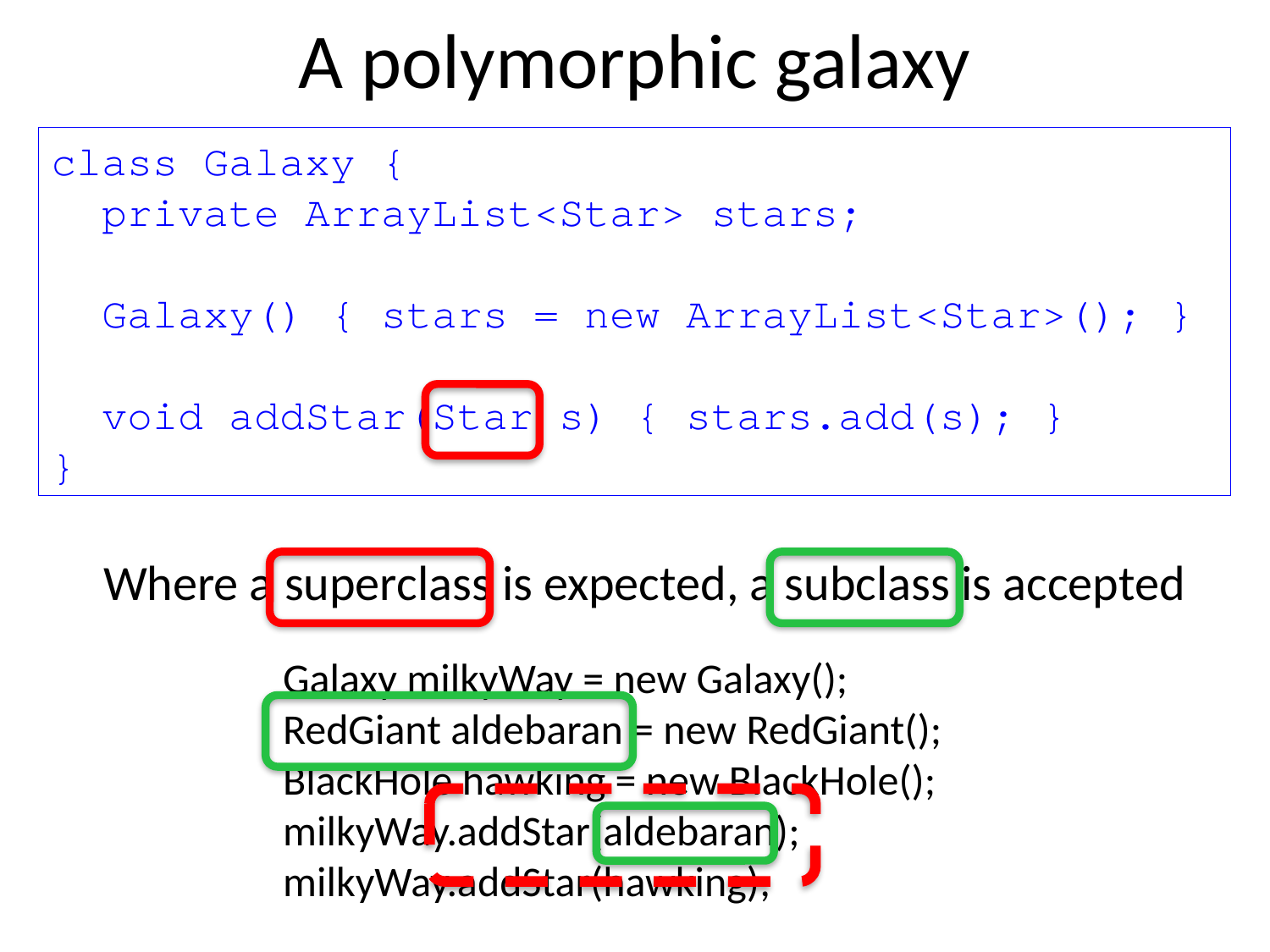

# A polymorphic galaxy
class Galaxy {
  private ArrayList<Star> stars;

  Galaxy() { stars = new ArrayList<Star>(); }

  void addStar(Star s) { stars.add(s); }
}

Where a superclass is expected, a subclass is accepted

Galaxy milkyWay = new Galaxy();
RedGiant aldebaran = new RedGiant();
BlackHole hawking = new BlackHole();
milkyWay.addStar(aldebaran);
milkyWay.addStar(hawking);